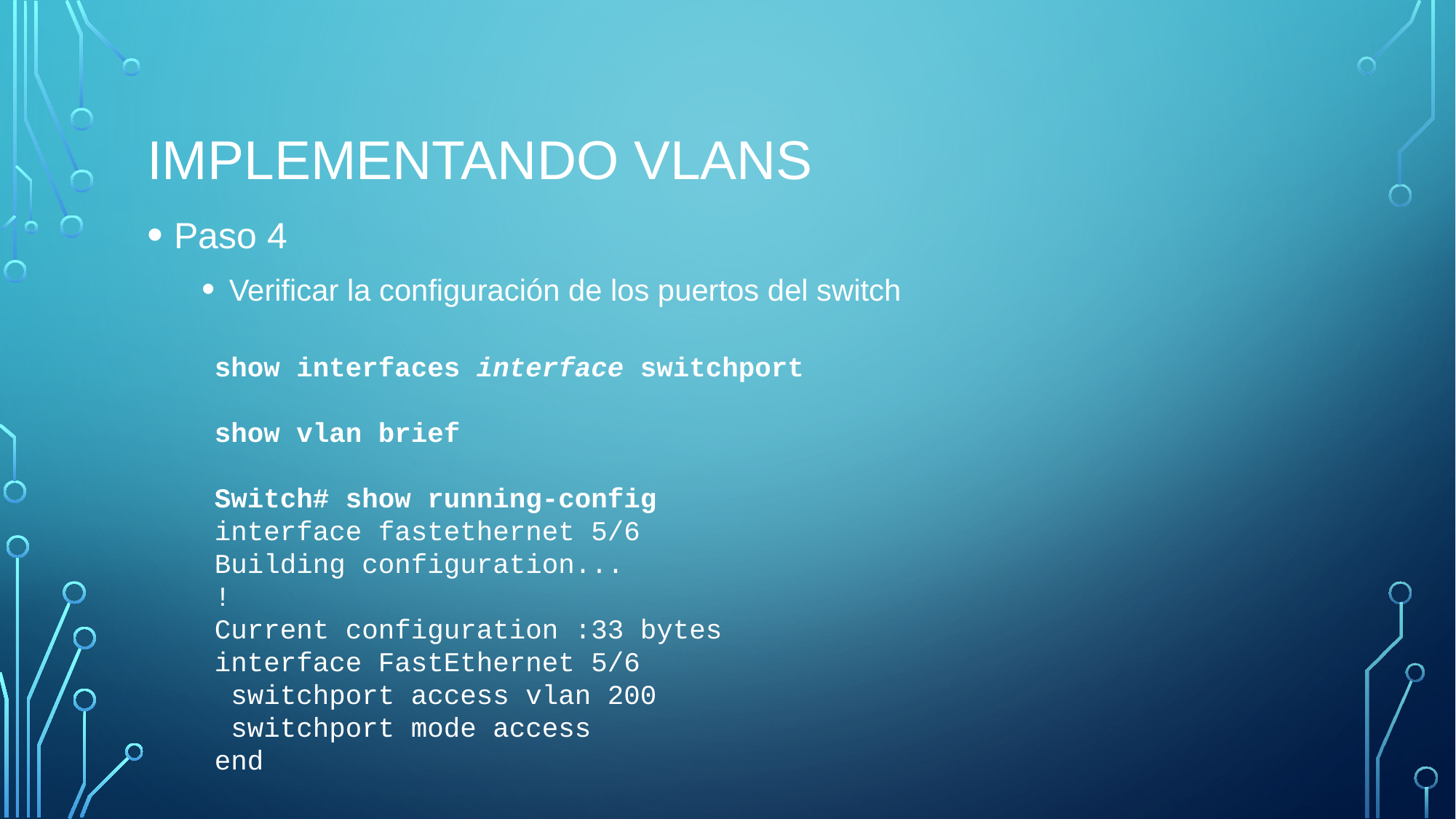

# Implementando VLANs
Paso 4
Verificar la configuración de los puertos del switch
show interfaces interface switchport
show vlan brief

Switch# show running-config
interface fastethernet 5/6
Building configuration...
!
Current configuration :33 bytes
interface FastEthernet 5/6
 switchport access vlan 200
 switchport mode access
end